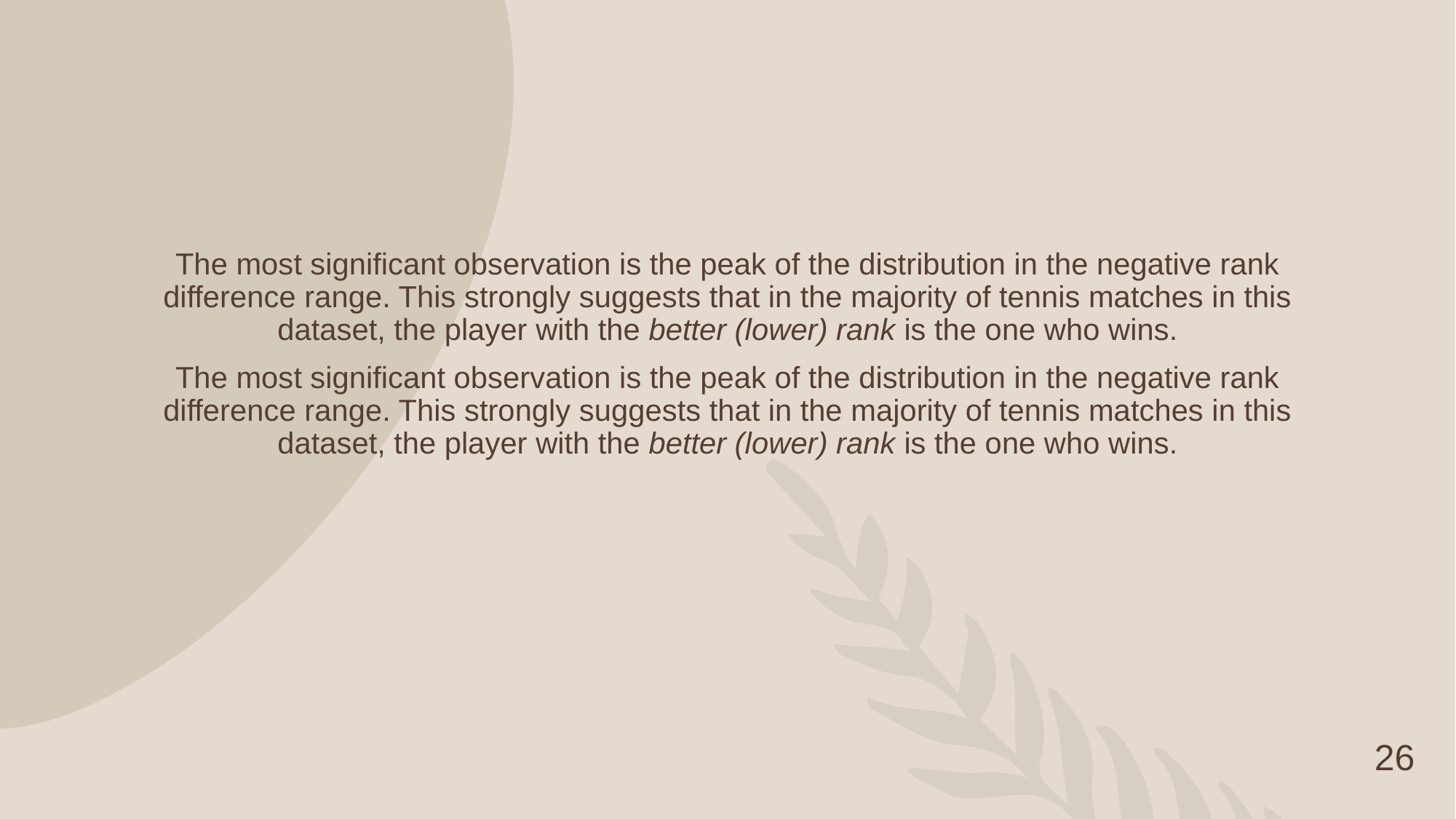

#
The most significant observation is the peak of the distribution in the negative rank difference range. This strongly suggests that in the majority of tennis matches in this dataset, the player with the better (lower) rank is the one who wins.
The most significant observation is the peak of the distribution in the negative rank difference range. This strongly suggests that in the majority of tennis matches in this dataset, the player with the better (lower) rank is the one who wins.
26